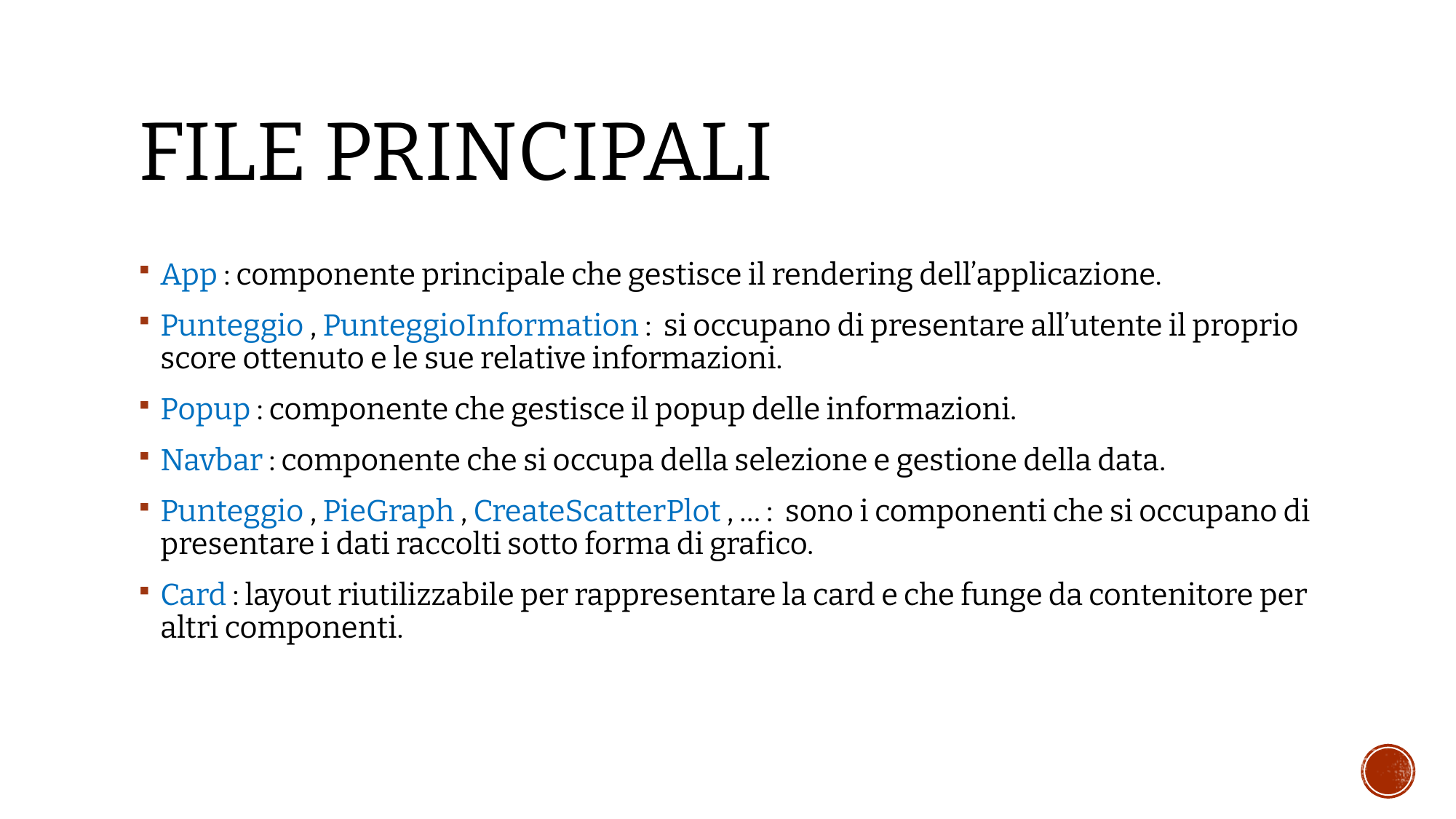

# File principali
App : componente principale che gestisce il rendering dell’applicazione.
Punteggio , PunteggioInformation :  si occupano di presentare all’utente il proprio score ottenuto e le sue relative informazioni.
Popup : componente che gestisce il popup delle informazioni.
Navbar : componente che si occupa della selezione e gestione della data.
Punteggio , PieGraph , CreateScatterPlot , … :  sono i componenti che si occupano di presentare i dati raccolti sotto forma di grafico.
Card : layout riutilizzabile per rappresentare la card e che funge da contenitore per altri componenti.